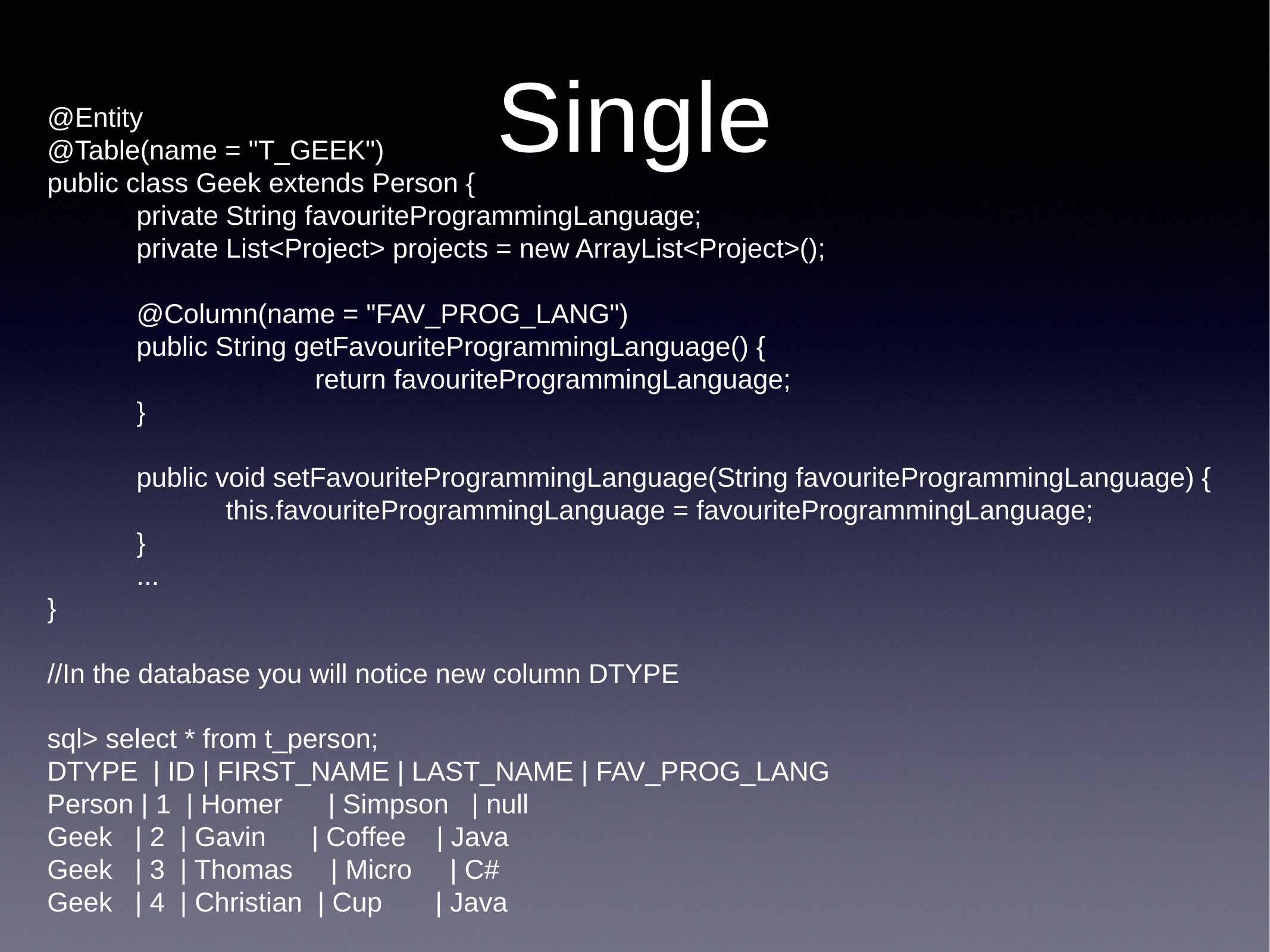

# Single
@Entity
@Table(name = "T_GEEK")
public class Geek extends Person {
	private String favouriteProgrammingLanguage;
	private List<Project> projects = new ArrayList<Project>();

	@Column(name = "FAV_PROG_LANG")
	public String getFavouriteProgrammingLanguage() {
			return favouriteProgrammingLanguage;
	}

	public void setFavouriteProgrammingLanguage(String favouriteProgrammingLanguage) {
		this.favouriteProgrammingLanguage = favouriteProgrammingLanguage;
	}
	...
}

//In the database you will notice new column DTYPE

sql> select * from t_person;
DTYPE  | ID | FIRST_NAME | LAST_NAME | FAV_PROG_LANG
Person | 1  | Homer      | Simpson   | null
Geek   | 2  | Gavin      | Coffee    | Java
Geek   | 3  | Thomas     | Micro     | C#
Geek   | 4  | Christian  | Cup       | Java